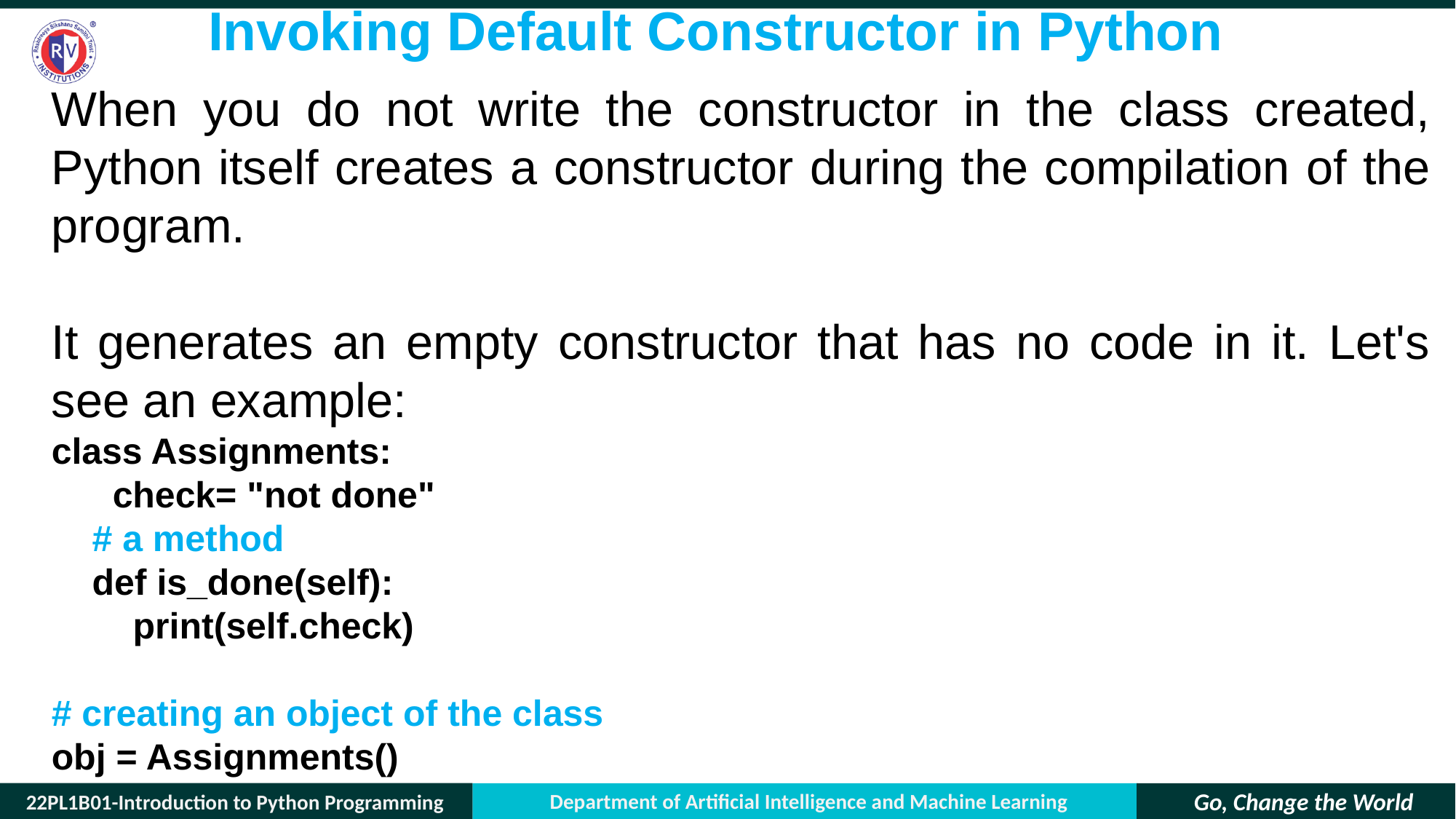

# Invoking Default Constructor in Python
When you do not write the constructor in the class created, Python itself creates a constructor during the compilation of the program.

It generates an empty constructor that has no code in it. Let's see an example:
class Assignments:
      check= "not done"
    # a method
    def is_done(self):
        print(self.check)

# creating an object of the class
obj = Assignments()

# calling the instance method using the object obj
obj.is_done()